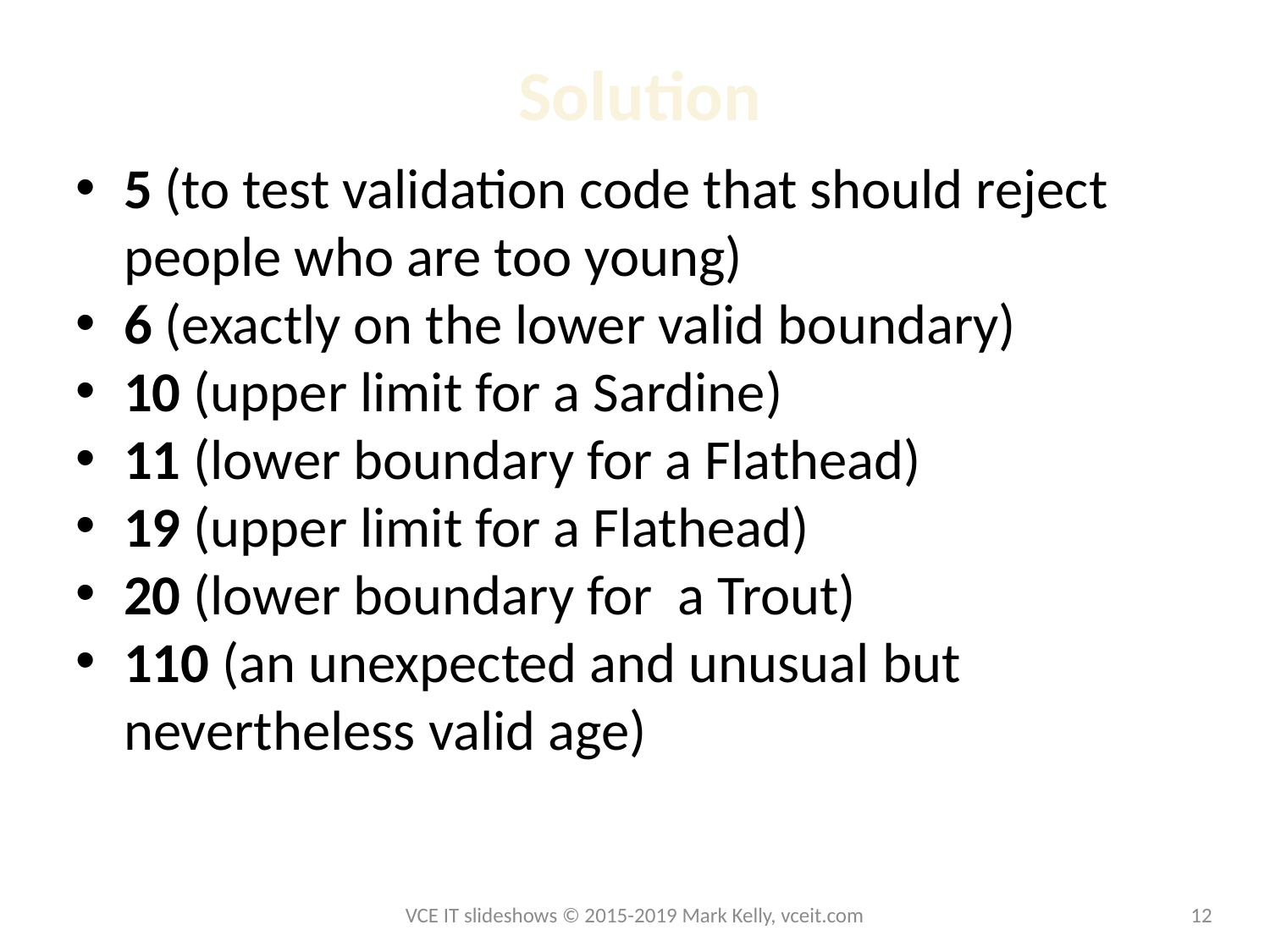

Solution
5 (to test validation code that should reject people who are too young)
6 (exactly on the lower valid boundary)
10 (upper limit for a Sardine)
11 (lower boundary for a Flathead)
19 (upper limit for a Flathead)
20 (lower boundary for  a Trout)
110 (an unexpected and unusual but nevertheless valid age)
VCE IT slideshows © 2015-2019 Mark Kelly, vceit.com
12